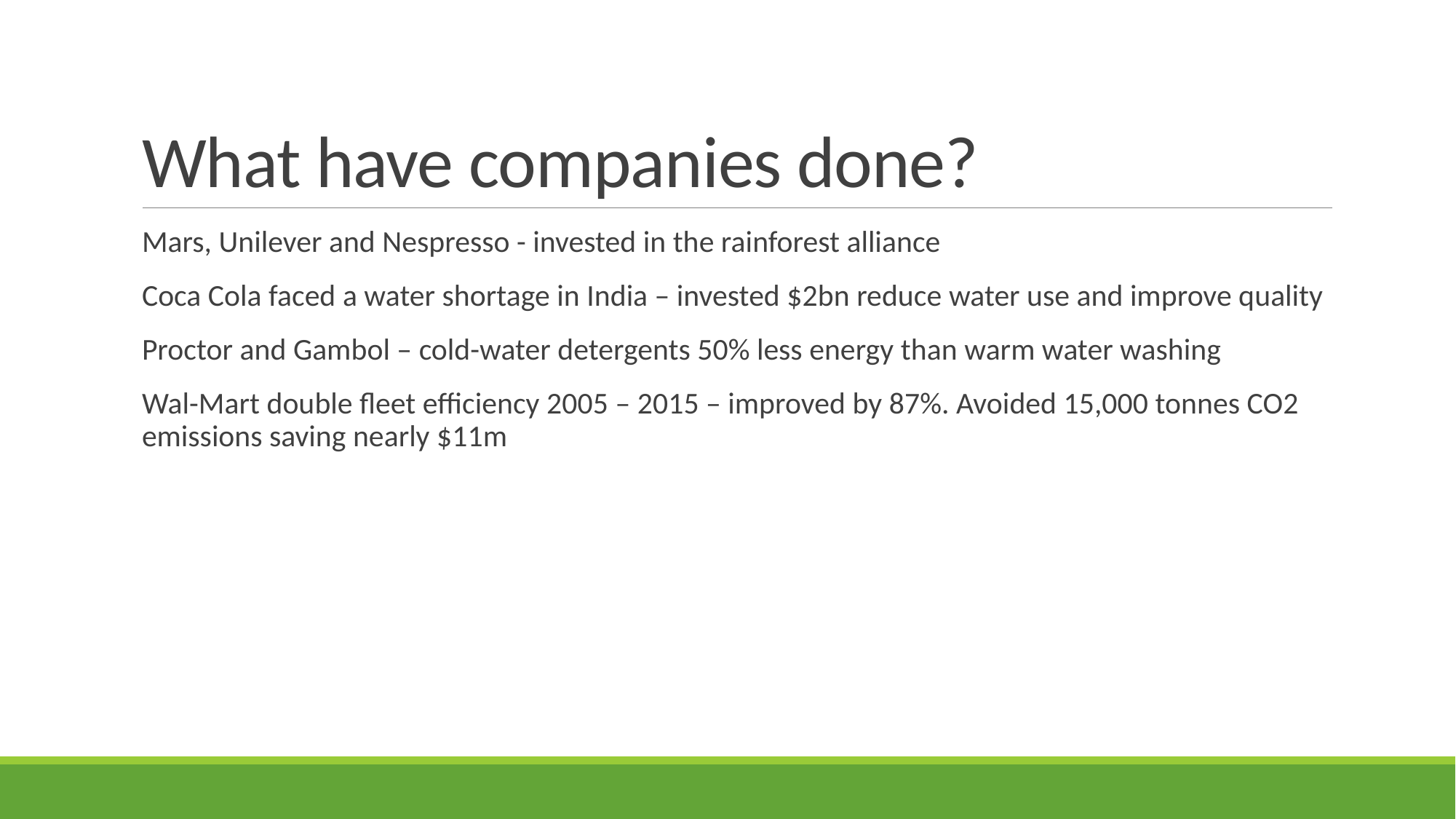

# What have companies done?
Mars, Unilever and Nespresso - invested in the rainforest alliance
Coca Cola faced a water shortage in India – invested $2bn reduce water use and improve quality
Proctor and Gambol – cold-water detergents 50% less energy than warm water washing
Wal-Mart double fleet efficiency 2005 – 2015 – improved by 87%. Avoided 15,000 tonnes CO2 emissions saving nearly $11m